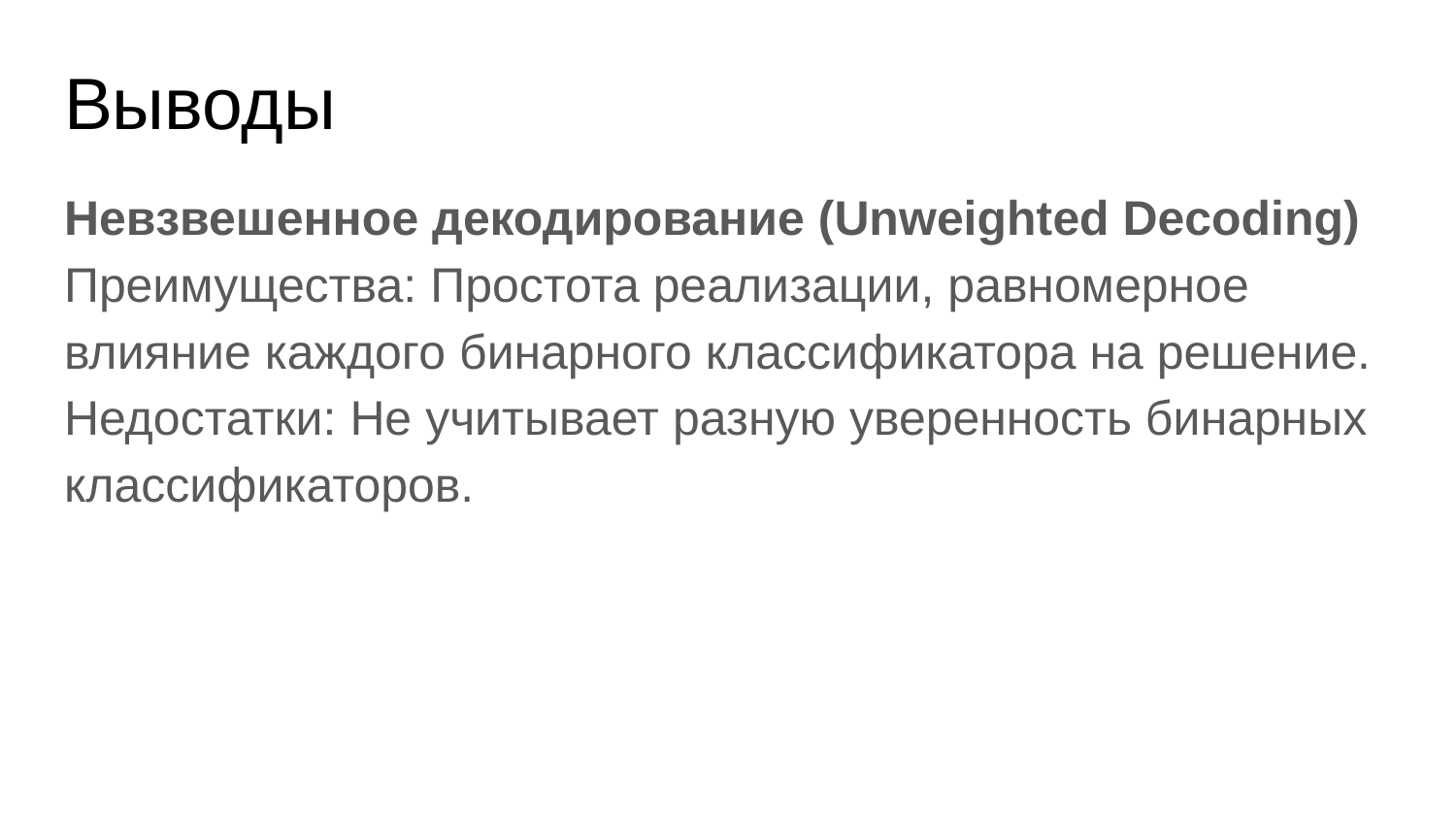

# Выводы
Невзвешенное декодирование (Unweighted Decoding)
Преимущества: Простота реализации, равномерное влияние каждого бинарного классификатора на решение.
Недостатки: Не учитывает разную уверенность бинарных классификаторов.